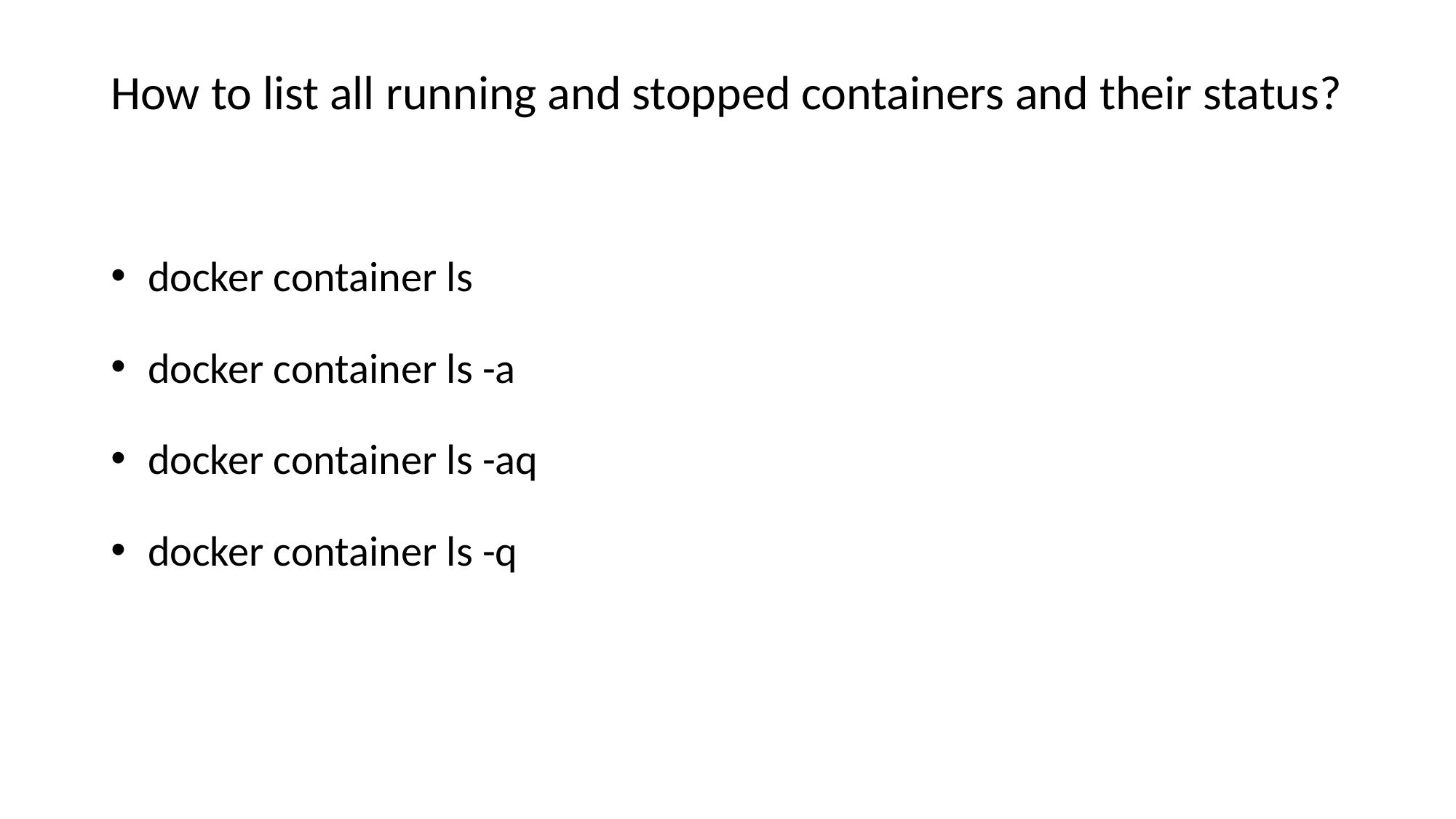

# How to list all running and stopped containers and their status?
 docker container ls
 docker container ls -a
 docker container ls -aq
 docker container ls -q